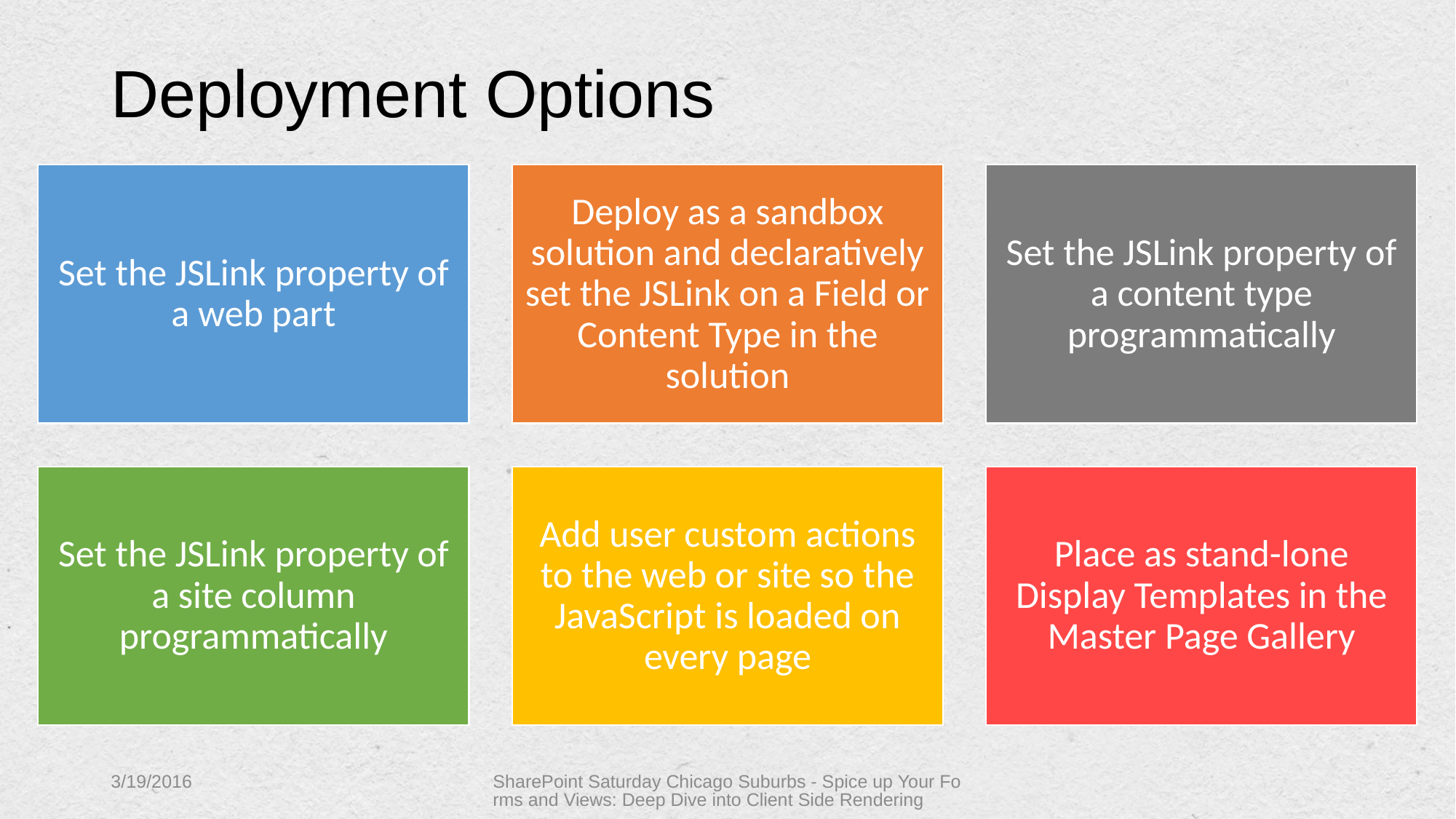

# Deployment Options
Set the JSLink property of a web part
Deploy as a sandbox solution and declaratively set the JSLink on a Field or Content Type in the solution
Set the JSLink property of a content type programmatically
Set the JSLink property of a site column programmatically
Add user custom actions to the web or site so the JavaScript is loaded on every page
Place as stand-lone Display Templates in the Master Page Gallery
3/19/2016
SharePoint Saturday Chicago Suburbs - Spice up Your Forms and Views: Deep Dive into Client Side Rendering